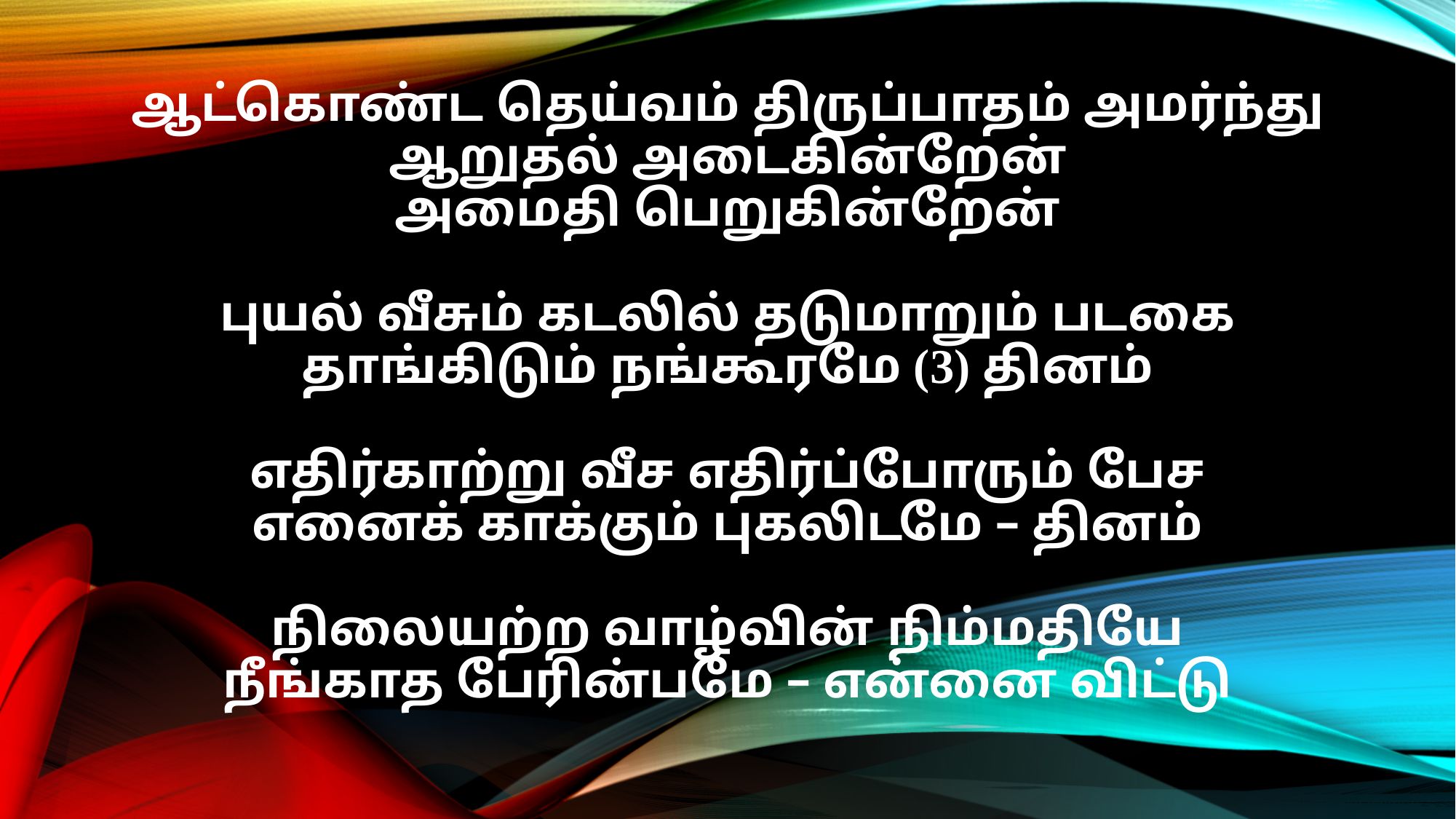

ஆட்கொண்ட தெய்வம் திருப்பாதம் அமர்ந்து
ஆறுதல் அடைகின்றேன்
அமைதி பெறுகின்றேன்
புயல் வீசும் கடலில் தடுமாறும் படகை
தாங்கிடும் நங்கூரமே (3) தினம்
எதிர்காற்று வீச எதிர்ப்போரும் பேச
எனைக் காக்கும் புகலிடமே – தினம்
நிலையற்ற வாழ்வின் நிம்மதியே
நீங்காத பேரின்பமே – என்னை விட்டு